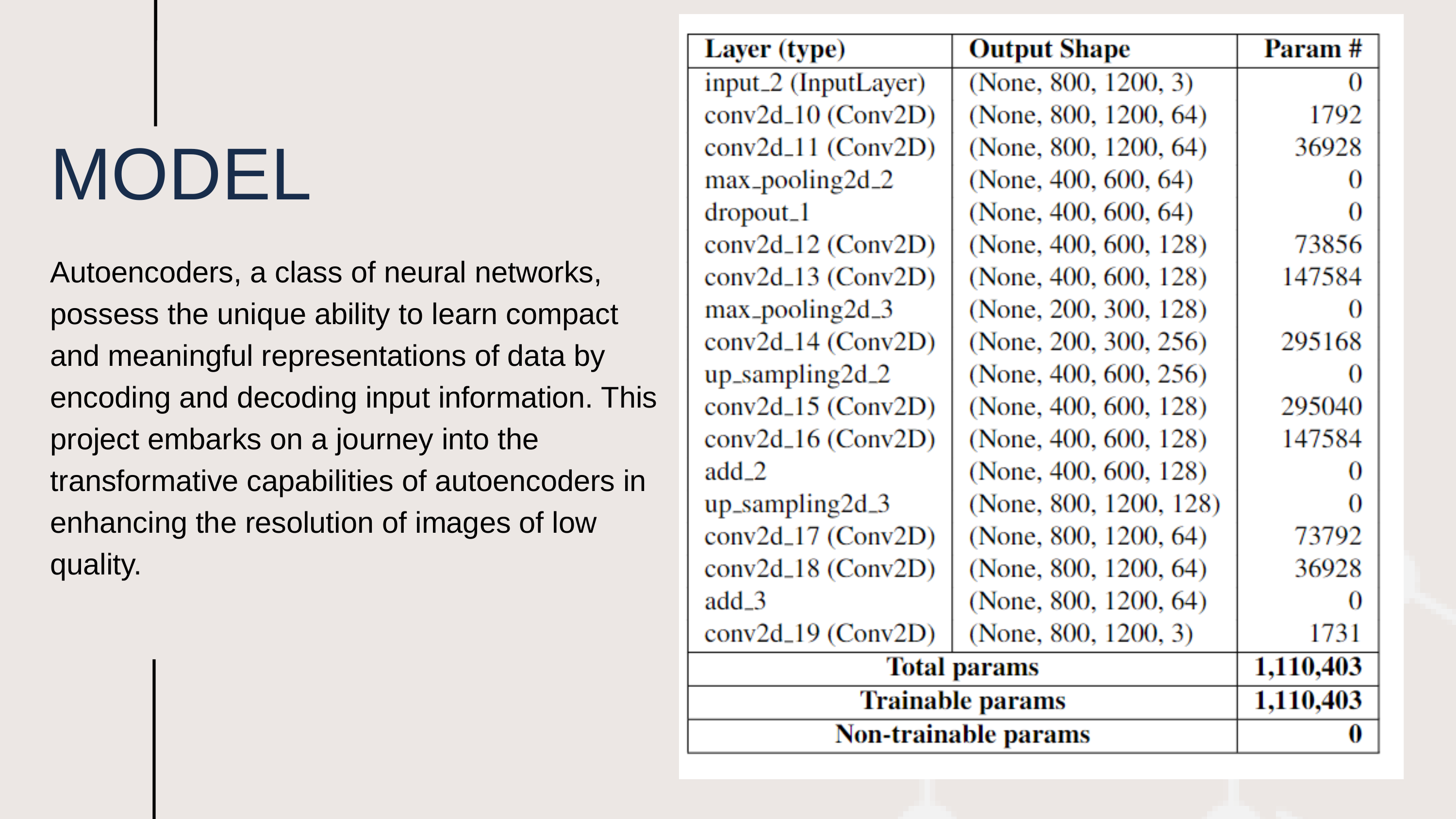

MODEL
Autoencoders, a class of neural networks, possess the unique ability to learn compact and meaningful representations of data by encoding and decoding input information. This project embarks on a journey into the transformative capabilities of autoencoders in enhancing the resolution of images of low quality.